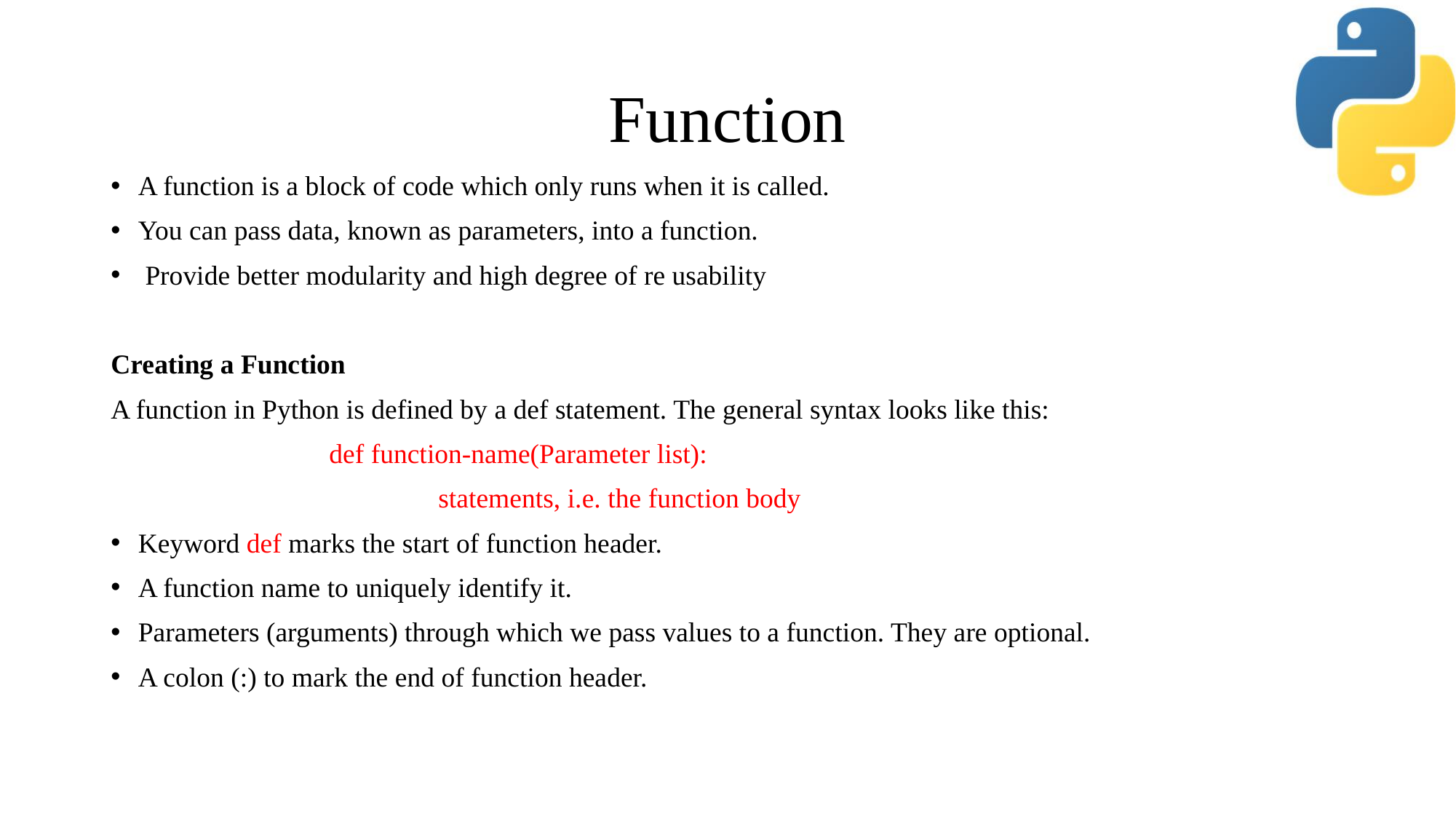

# Function
A function is a block of code which only runs when it is called.
You can pass data, known as parameters, into a function.
 Provide better modularity and high degree of re usability

Creating a Function
A function in Python is defined by a def statement. The general syntax looks like this:
		def function-name(Parameter list):
    			statements, i.e. the function body
Keyword def marks the start of function header.
A function name to uniquely identify it.
Parameters (arguments) through which we pass values to a function. They are optional.
A colon (:) to mark the end of function header.